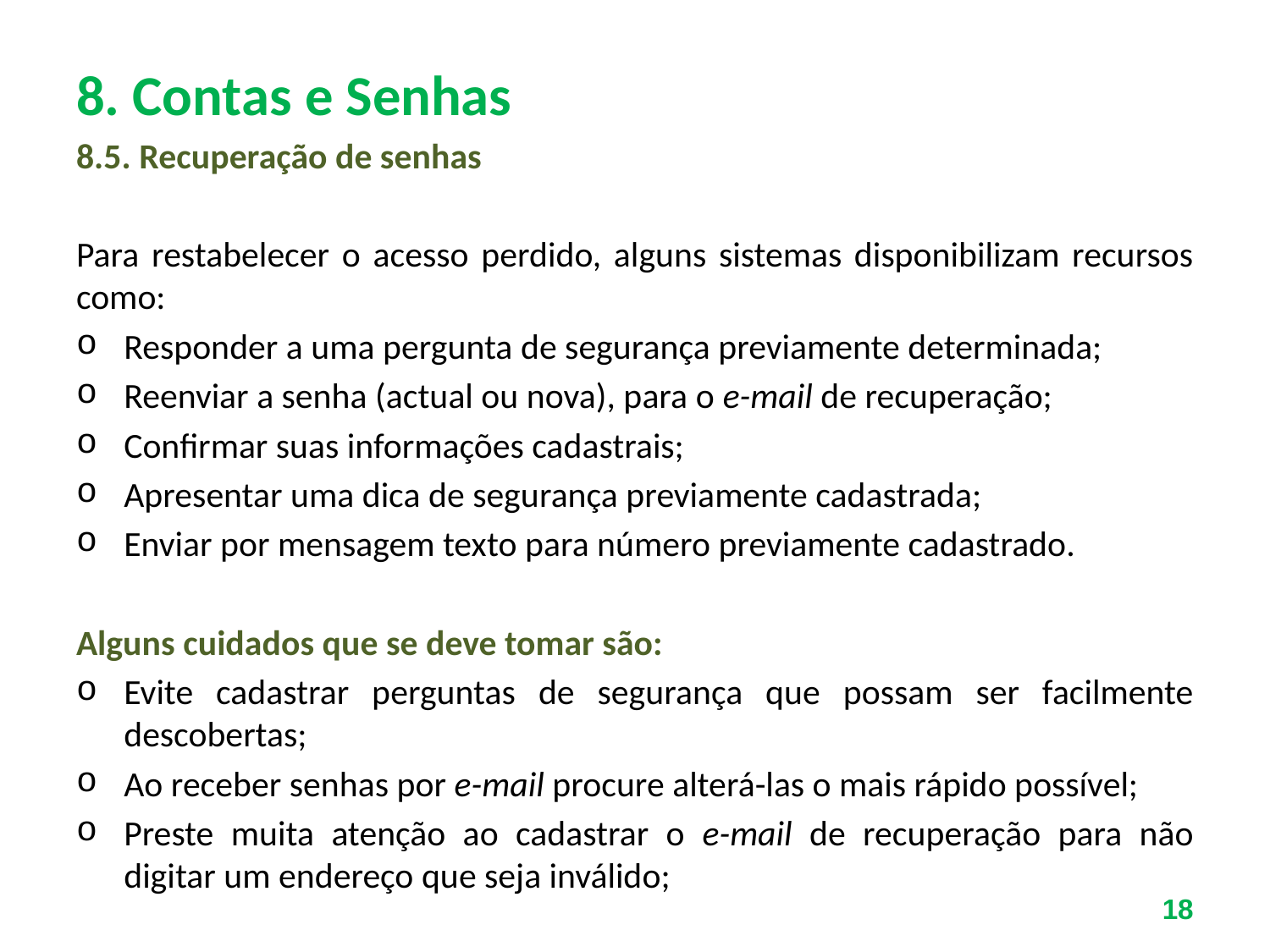

# 8. Contas e Senhas
8.5. Recuperação de senhas

Para restabelecer o acesso perdido, alguns sistemas disponibilizam recursos como:
Responder a uma pergunta de segurança previamente determinada;
Reenviar a senha (actual ou nova), para o e-mail de recuperação;
Confirmar suas informações cadastrais;
Apresentar uma dica de segurança previamente cadastrada;
Enviar por mensagem texto para número previamente cadastrado.

Alguns cuidados que se deve tomar são:
Evite cadastrar perguntas de segurança que possam ser facilmente descobertas;
Ao receber senhas por e-mail procure alterá-las o mais rápido possível;
Preste muita atenção ao cadastrar o e-mail de recuperação para não digitar um endereço que seja inválido;

18